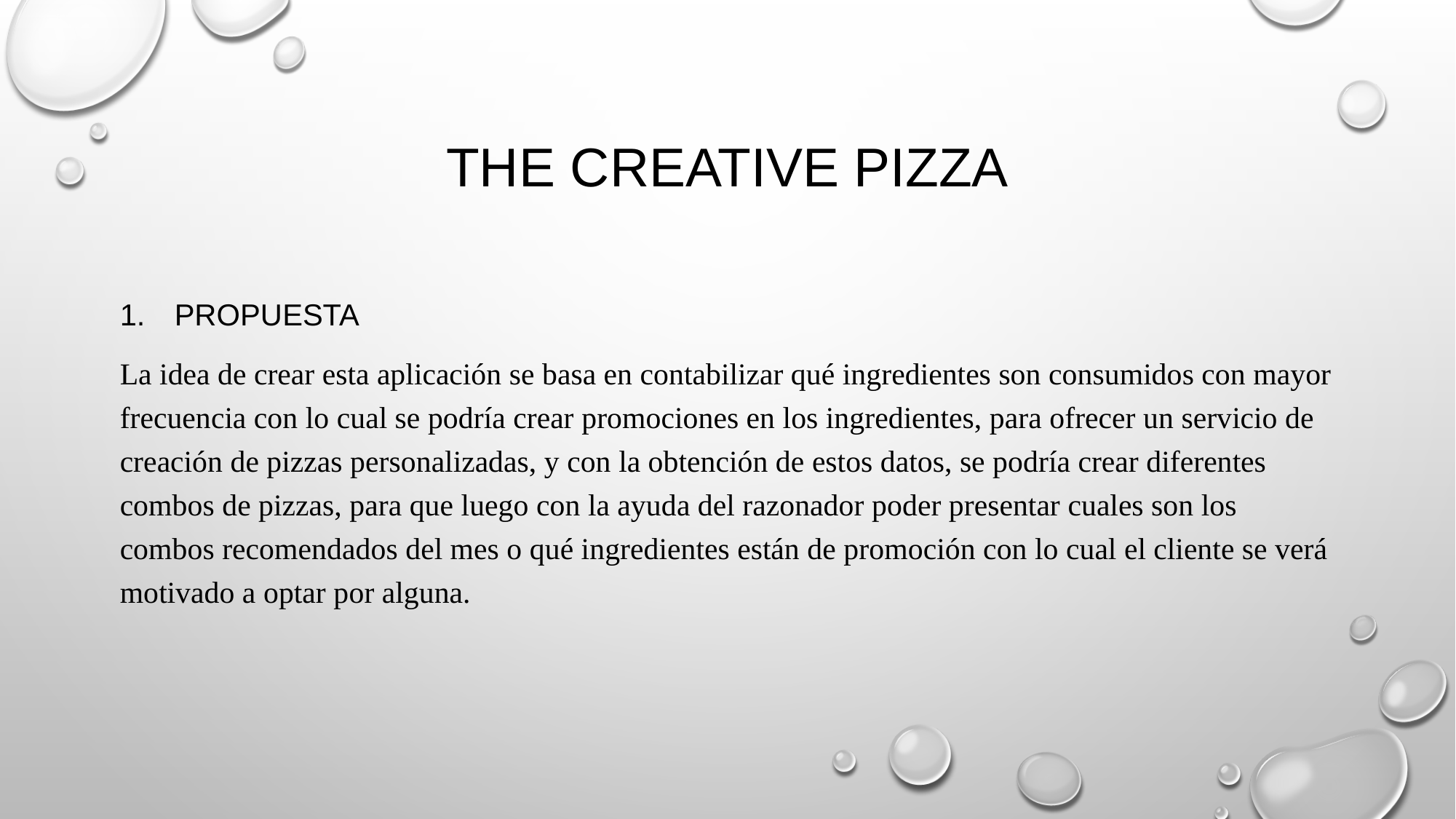

# The Creative Pizza
Propuesta
La idea de crear esta aplicación se basa en contabilizar qué ingredientes son consumidos con mayor frecuencia con lo cual se podría crear promociones en los ingredientes, para ofrecer un servicio de creación de pizzas personalizadas, y con la obtención de estos datos, se podría crear diferentes combos de pizzas, para que luego con la ayuda del razonador poder presentar cuales son los combos recomendados del mes o qué ingredientes están de promoción con lo cual el cliente se verá motivado a optar por alguna.